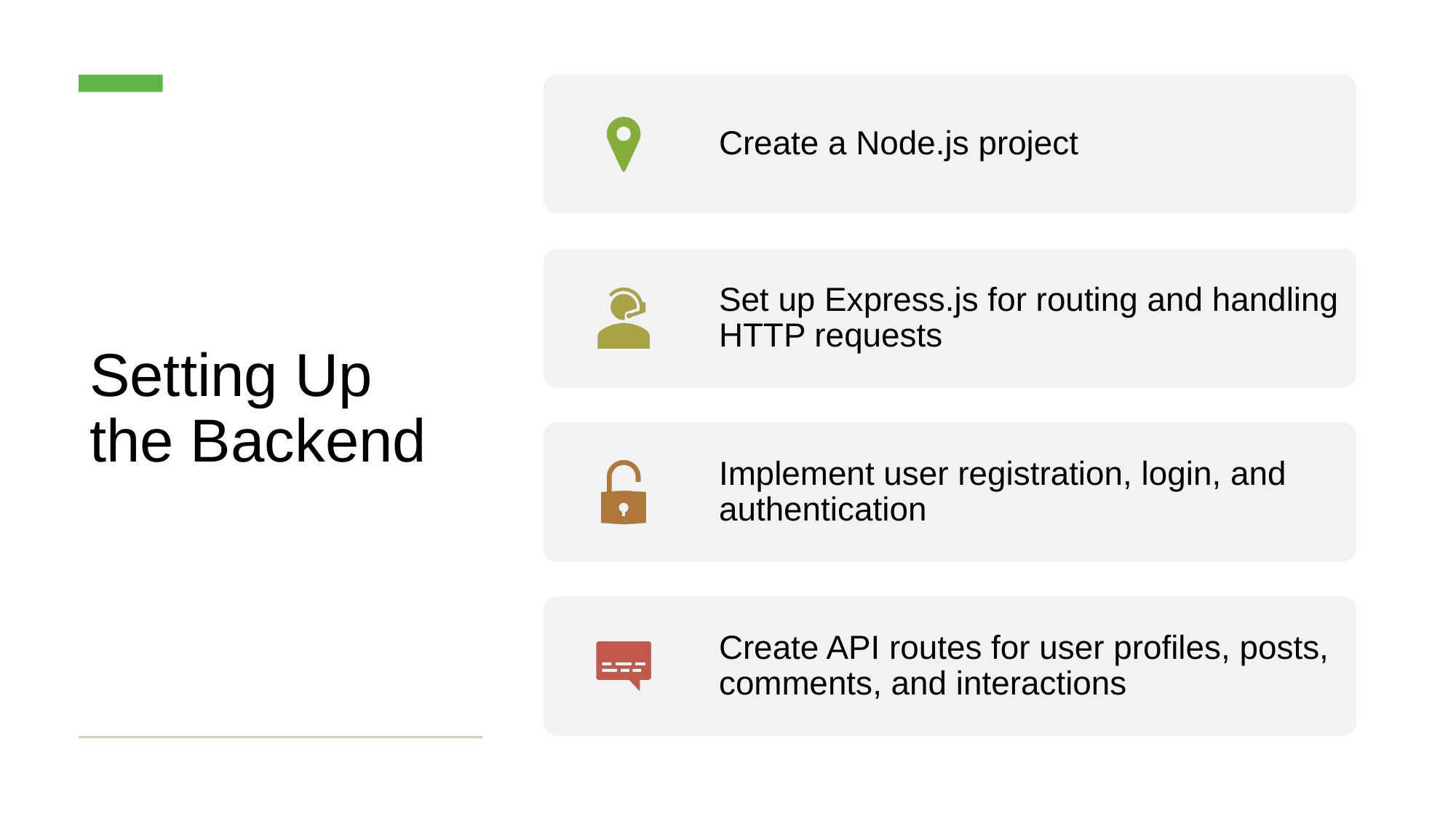

Create a Node.js project
Set up Express.js for routing and handling HTTP requests
Implement user registration, login, and authentication
Create API routes for user profiles, posts, comments, and interactions
# Setting Up the Backend